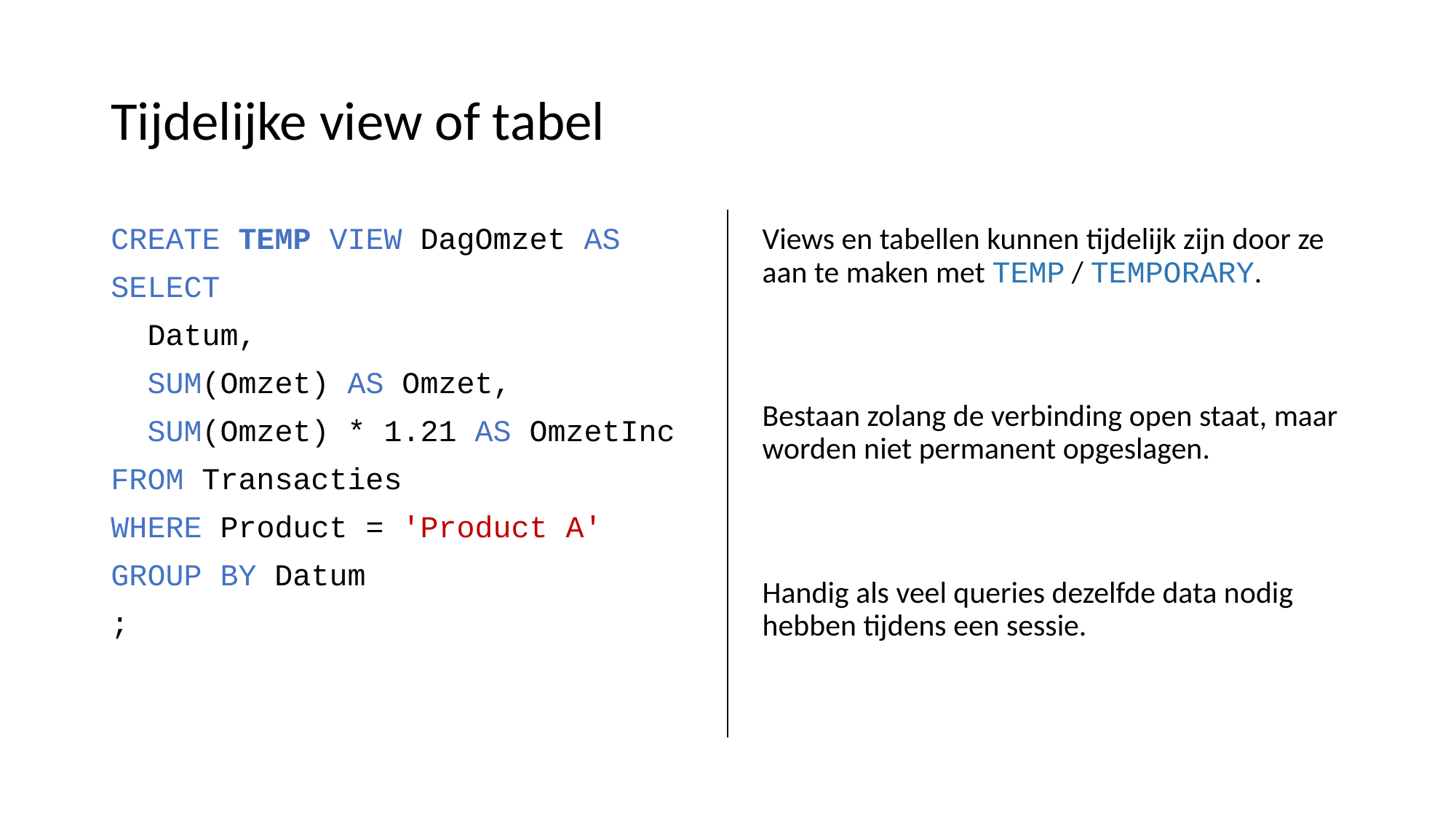

# Tijdelijke view of tabel
CREATE TEMP VIEW DagOmzet AS
SELECT
  Datum,
  SUM(Omzet) AS Omzet,
  SUM(Omzet) * 1.21 AS OmzetInc
FROM Transacties
WHERE Product = 'Product A'
GROUP BY Datum
;

Views en tabellen kunnen tijdelijk zijn door ze aan te maken met TEMP / TEMPORARY.

Bestaan zolang de verbinding open staat, maar worden niet permanent opgeslagen.

Handig als veel queries dezelfde data nodig hebben tijdens een sessie.